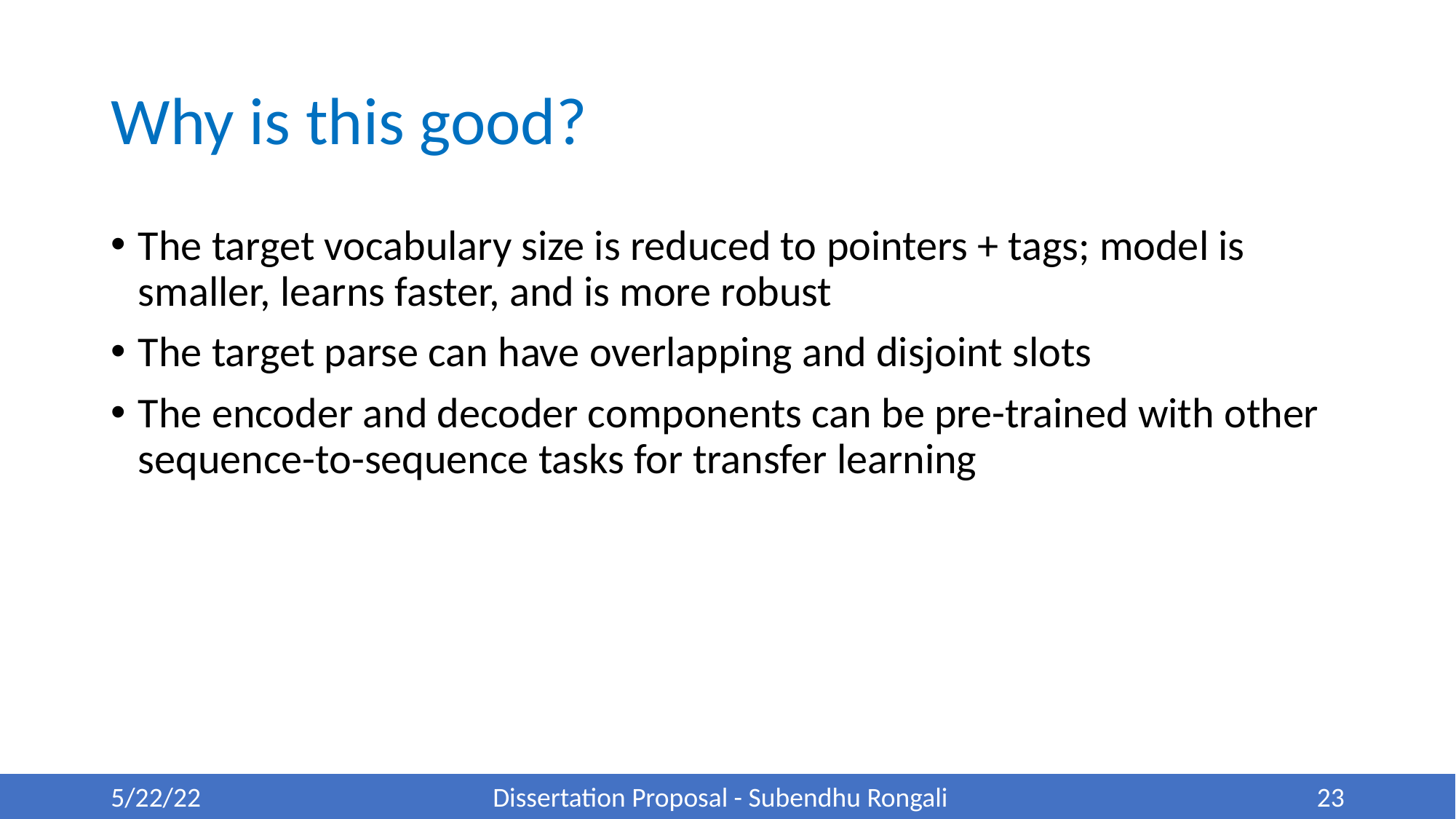

# Why is this good?
The target vocabulary size is reduced to pointers + tags; model is smaller, learns faster, and is more robust
The target parse can have overlapping and disjoint slots
The encoder and decoder components can be pre-trained with other sequence-to-sequence tasks for transfer learning
5/22/22
Dissertation Proposal - Subendhu Rongali
23